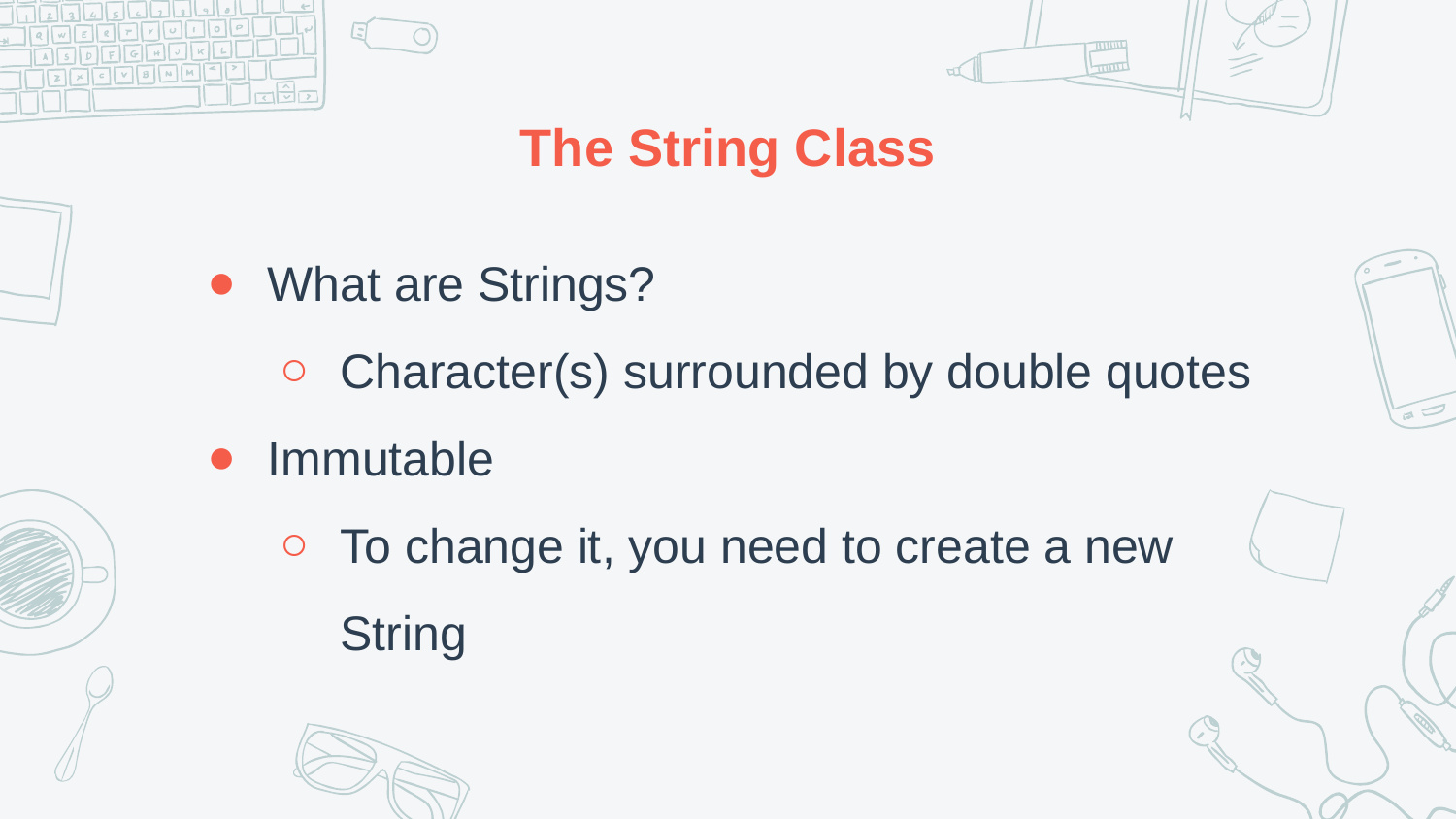

# The String Class
What are Strings?
Character(s) surrounded by double quotes
Immutable
To change it, you need to create a new String